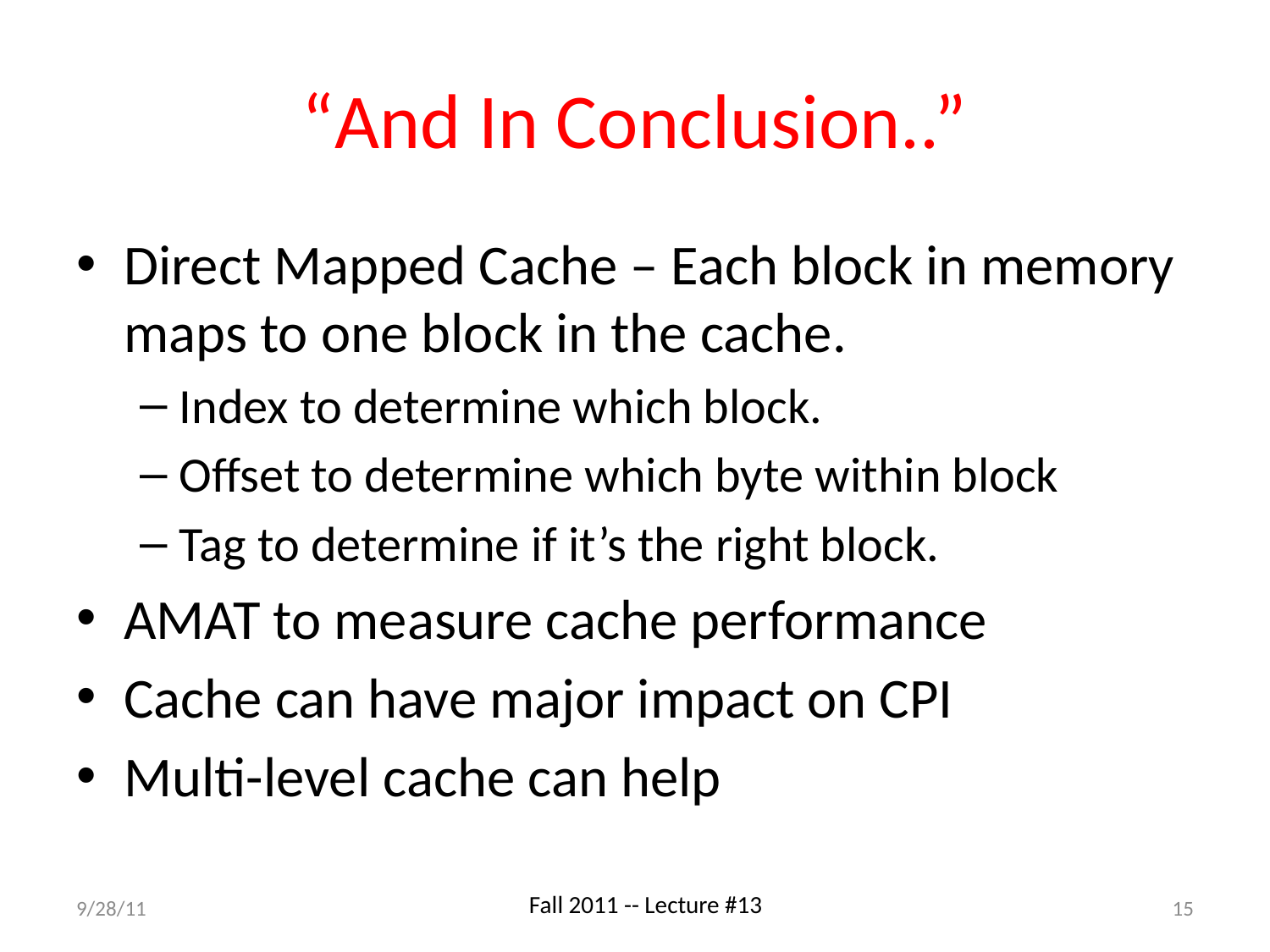

# “And In Conclusion..”
Direct Mapped Cache – Each block in memory maps to one block in the cache.
Index to determine which block.
Offset to determine which byte within block
Tag to determine if it’s the right block.
AMAT to measure cache performance
Cache can have major impact on CPI
Multi-level cache can help

9/28/11
15